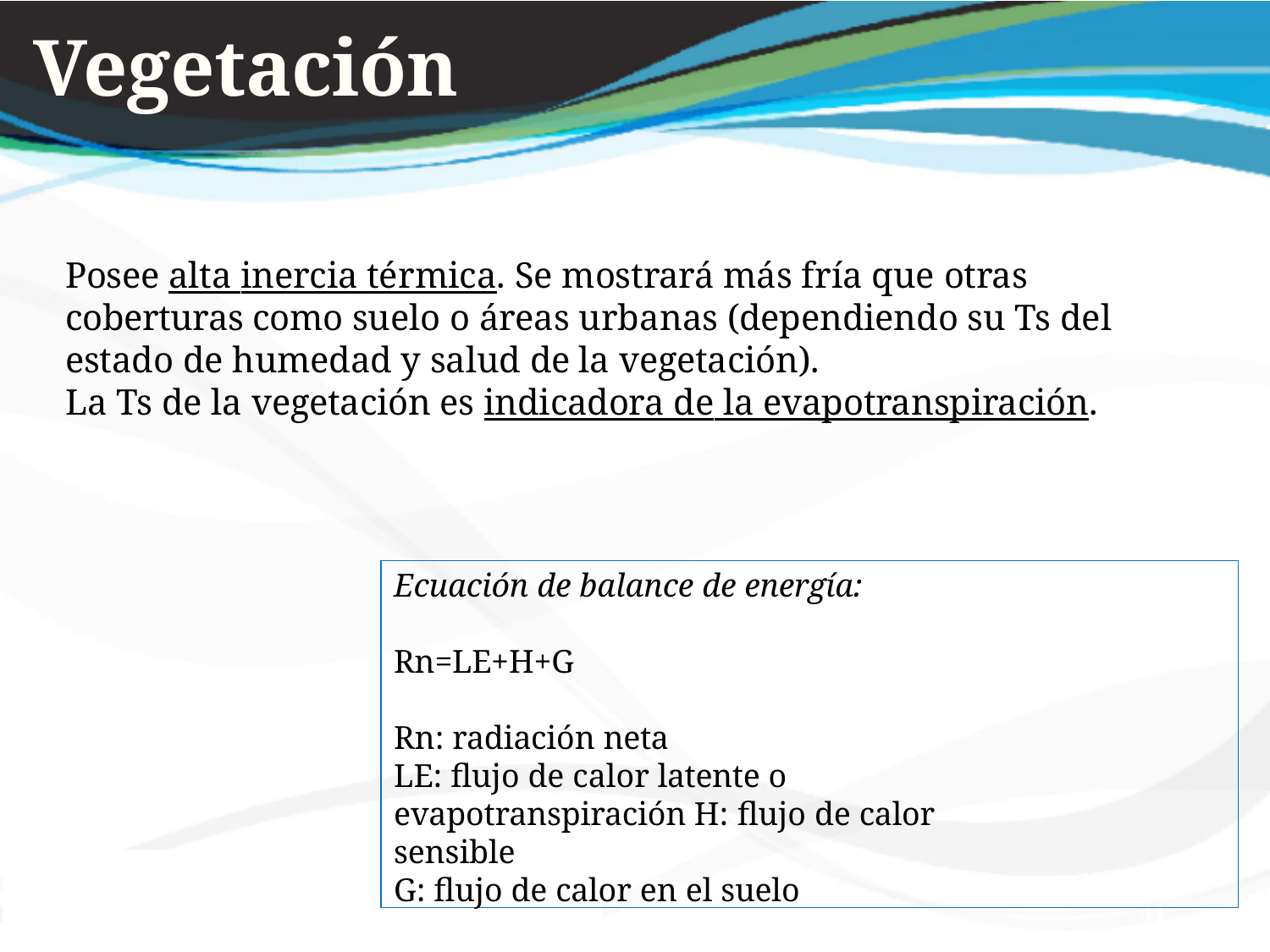

# Vegetación
Posee alta inercia térmica. Se mostrará más fría que otras coberturas como suelo o áreas urbanas (dependiendo su Ts del estado de humedad y salud de la vegetación).
La Ts de la vegetación es indicadora de la evapotranspiración.
Ecuación de balance de energía:
Rn=LE+H+G
Rn: radiación neta
LE: flujo de calor latente o evapotranspiración H: flujo de calor sensible
G: flujo de calor en el suelo
41